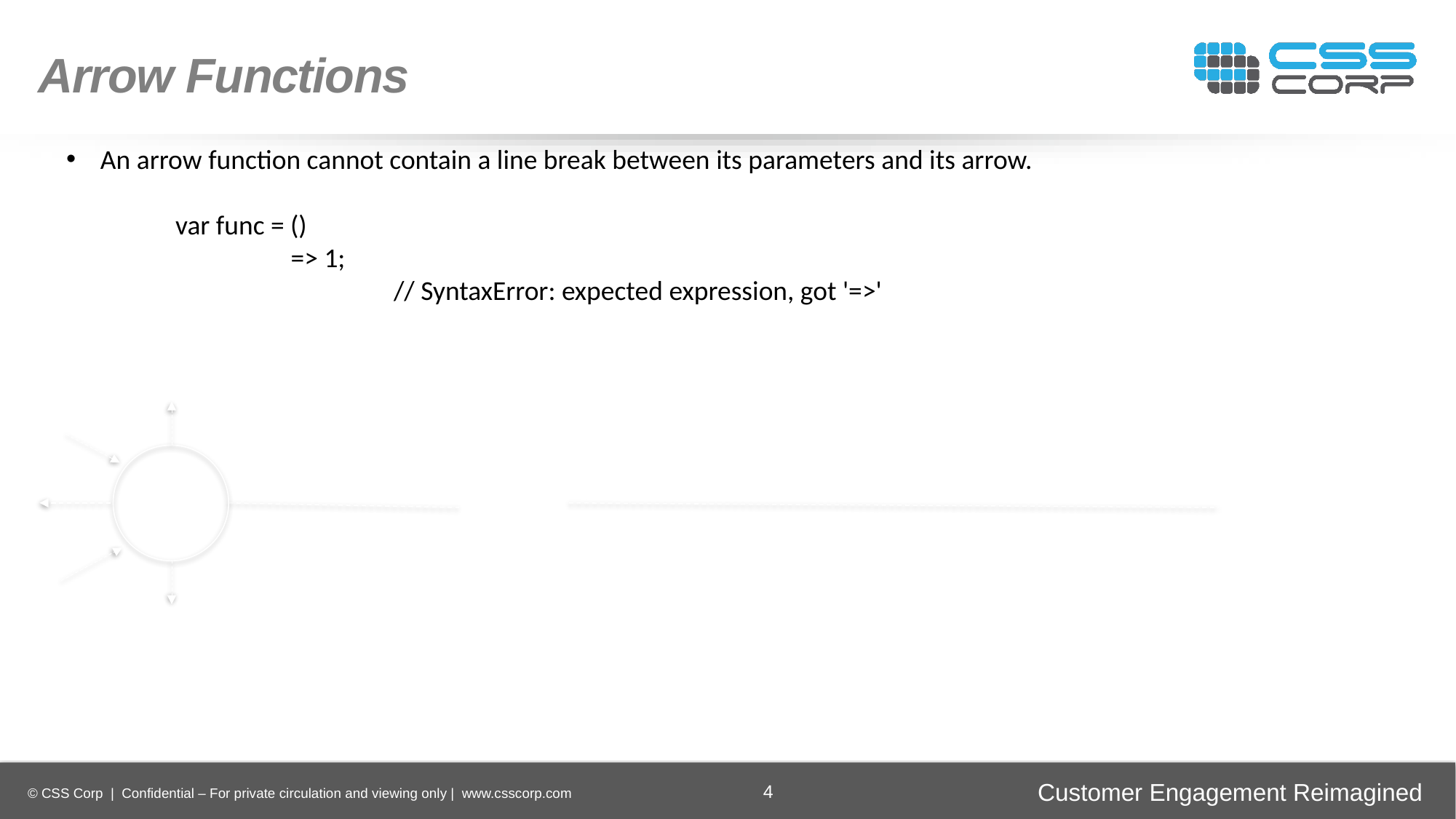

Arrow Functions
An arrow function cannot contain a line break between its parameters and its arrow.

	var func = ()
          		 => 1;
			// SyntaxError: expected expression, got '=>'
Enhancing
Operational Efficiency

Faster Time-to-Market

Digital
Transformation

Securing Brand and Customer Trust

4